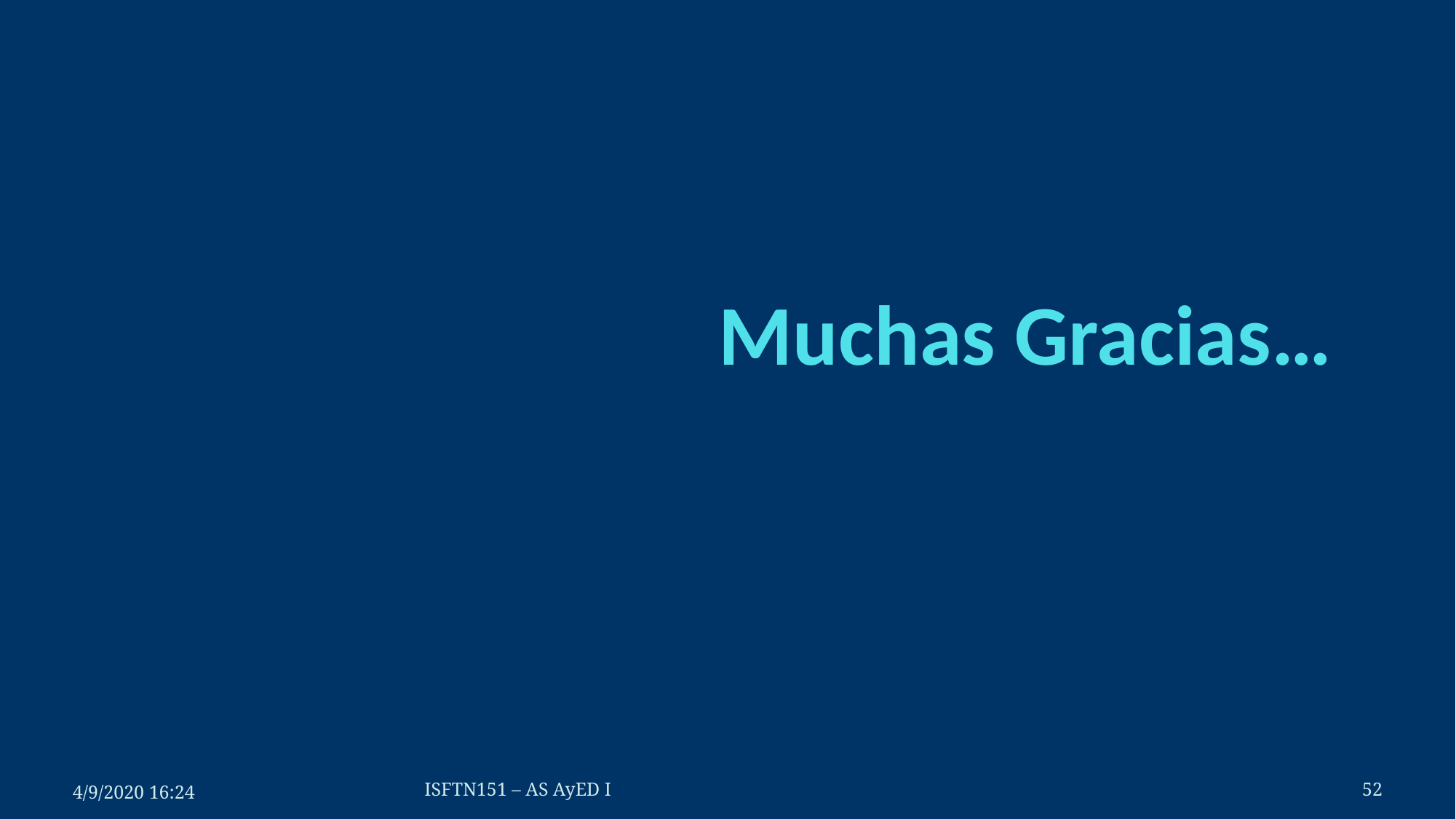

# Muchas Gracias…

4/9/2020 16:24
ISFTN151 – AS AyED I
52